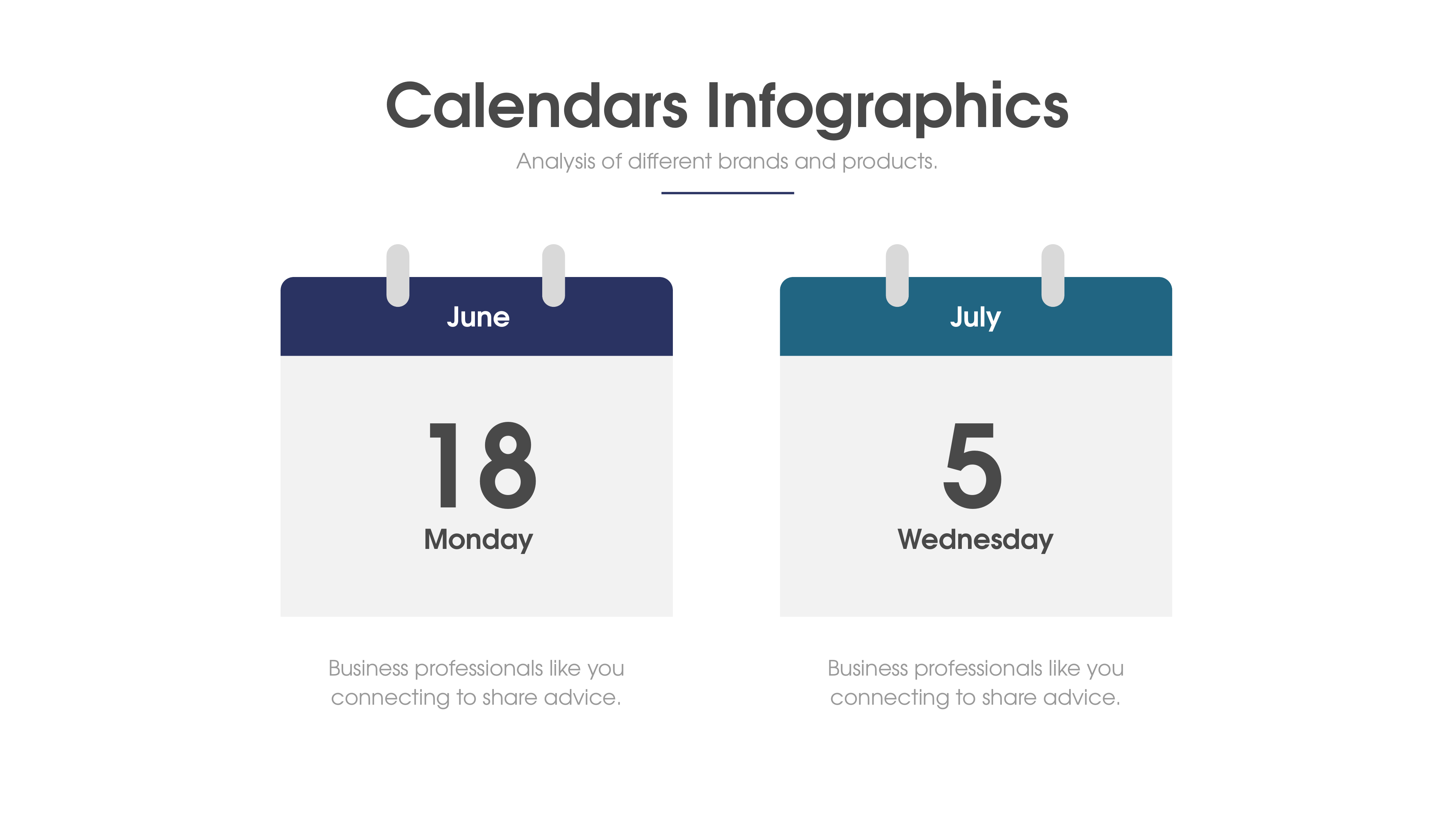

Calendars Infographics
Analysis of different brands and products.

June
July
18
5
Monday
Wednesday
Business professionals like you connecting to share advice.
Business professionals like you connecting to share advice.